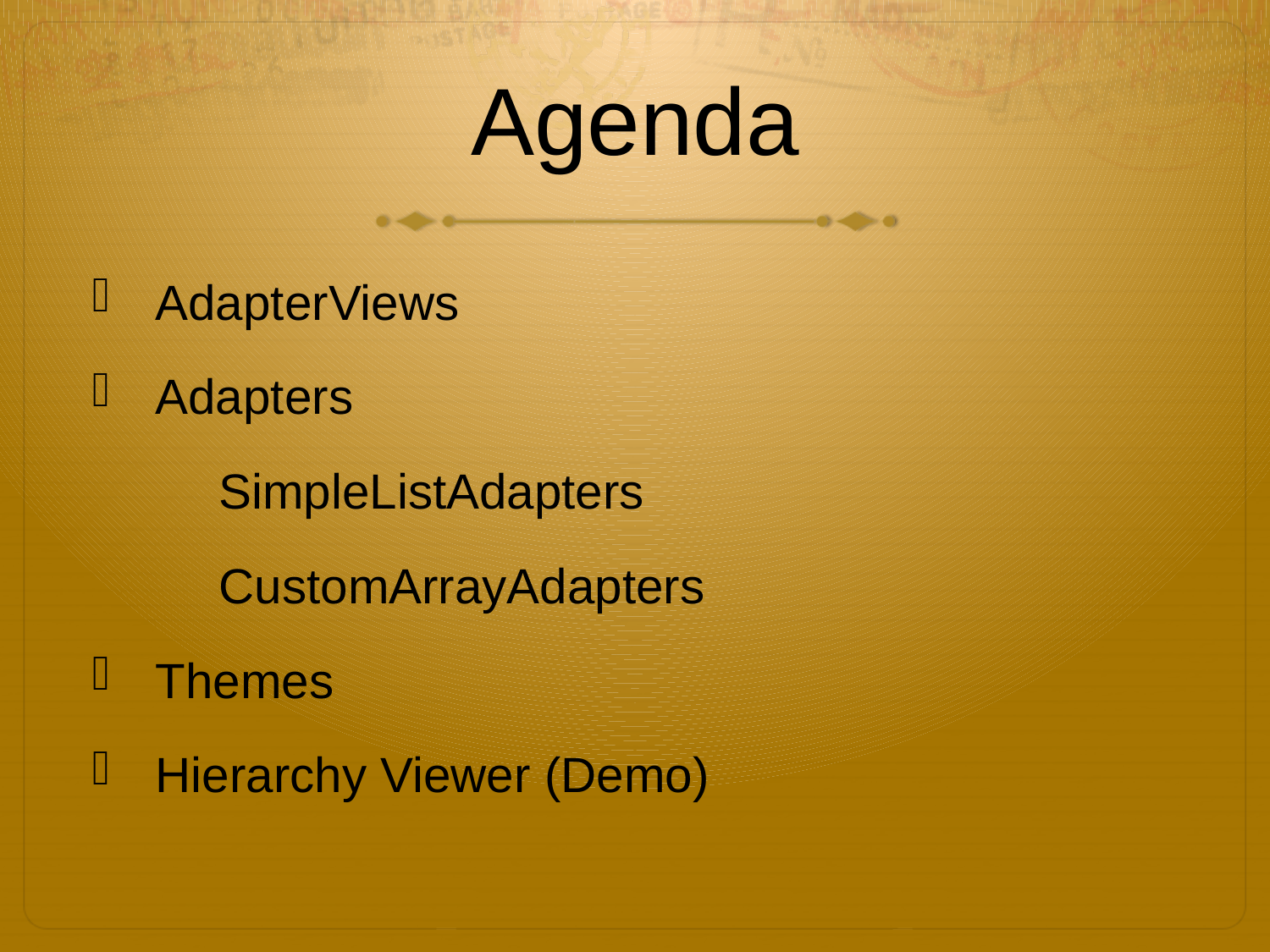

# Agenda
AdapterViews
Adapters
	SimpleListAdapters
	CustomArrayAdapters
Themes
Hierarchy Viewer (Demo)